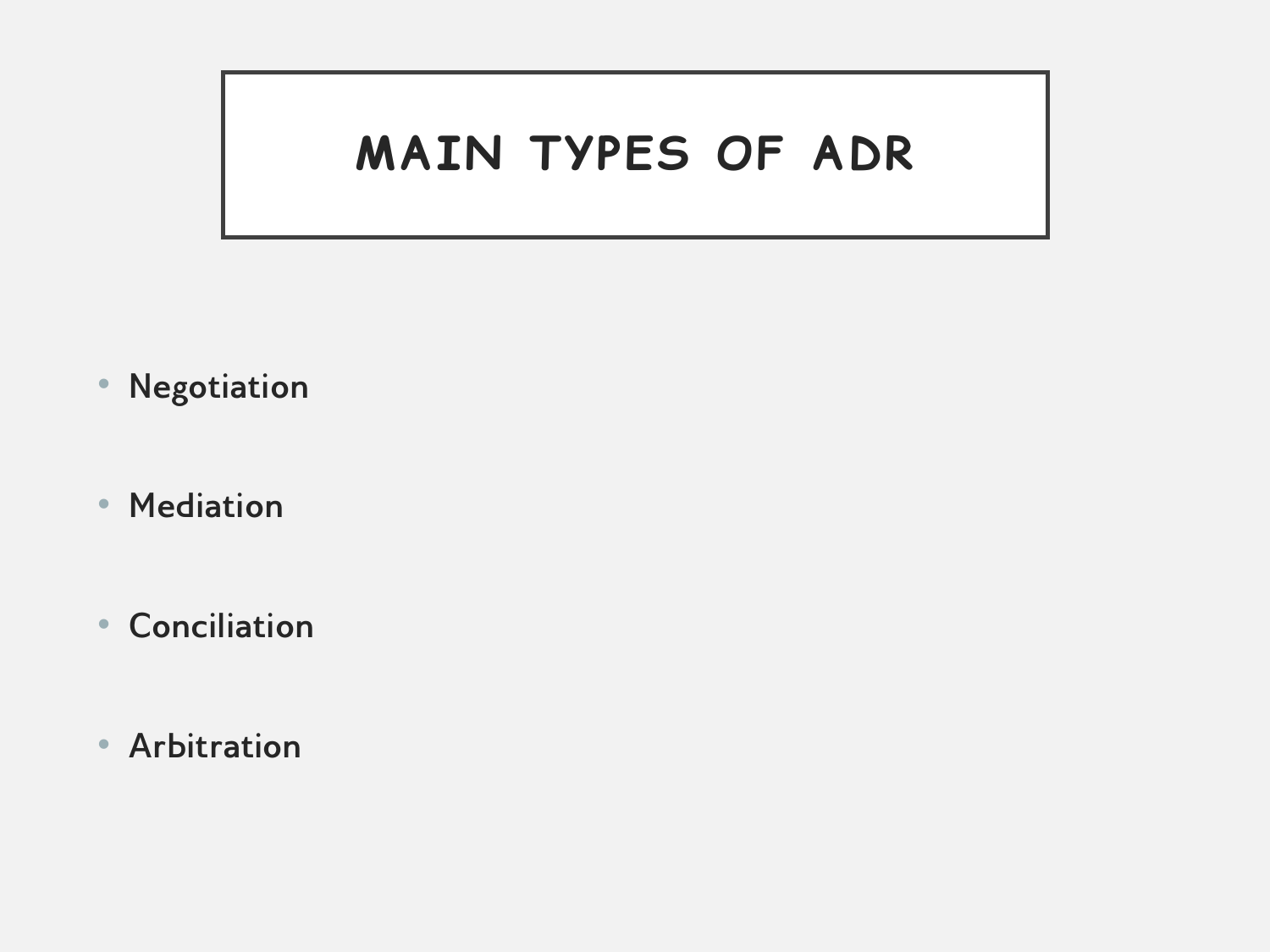

# Main types of ADR

Negotiation

Mediation

Conciliation

Arbitration